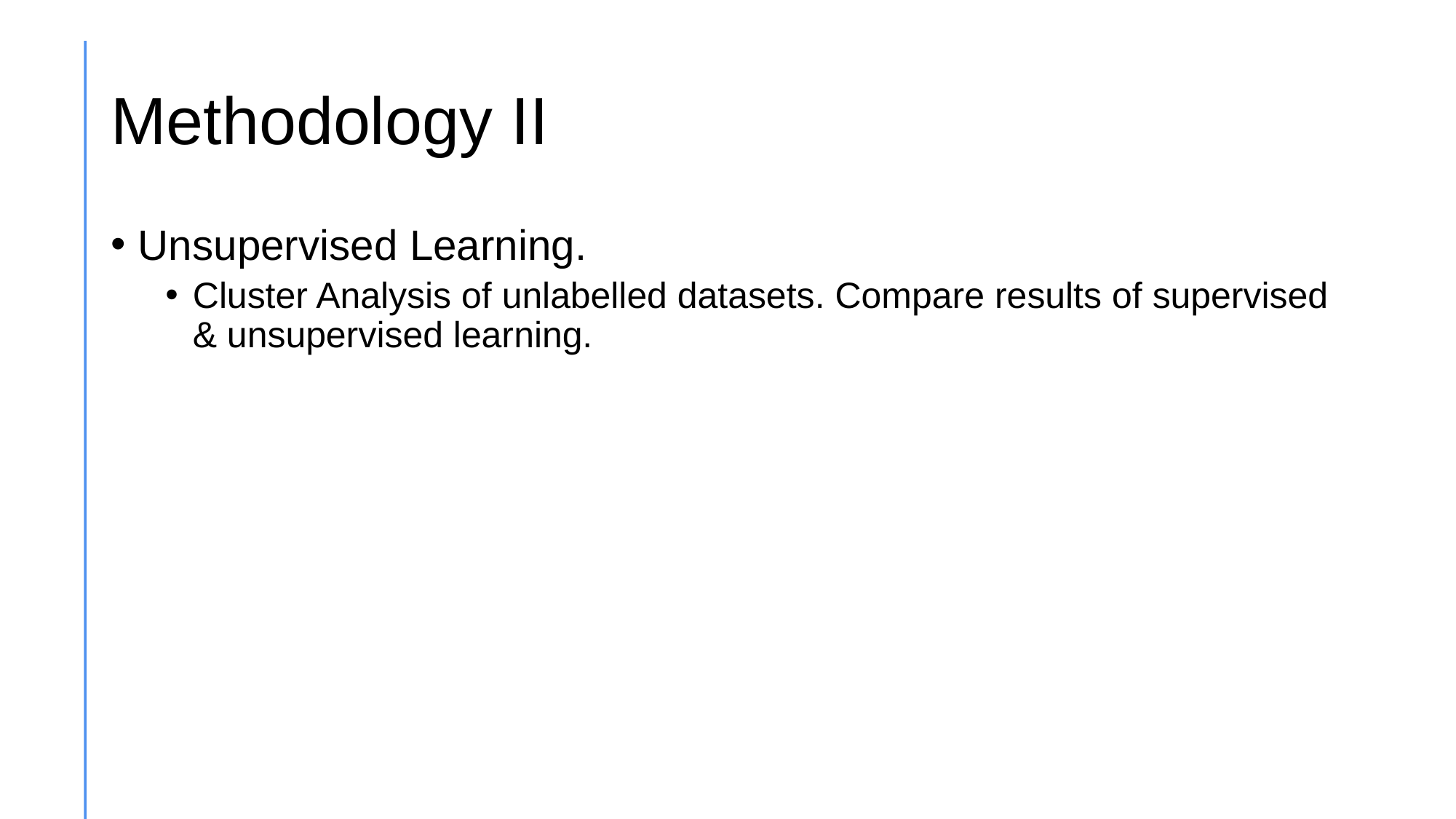

# Methodology II
Unsupervised Learning.
Cluster Analysis of unlabelled datasets. Compare results of supervised & unsupervised learning.